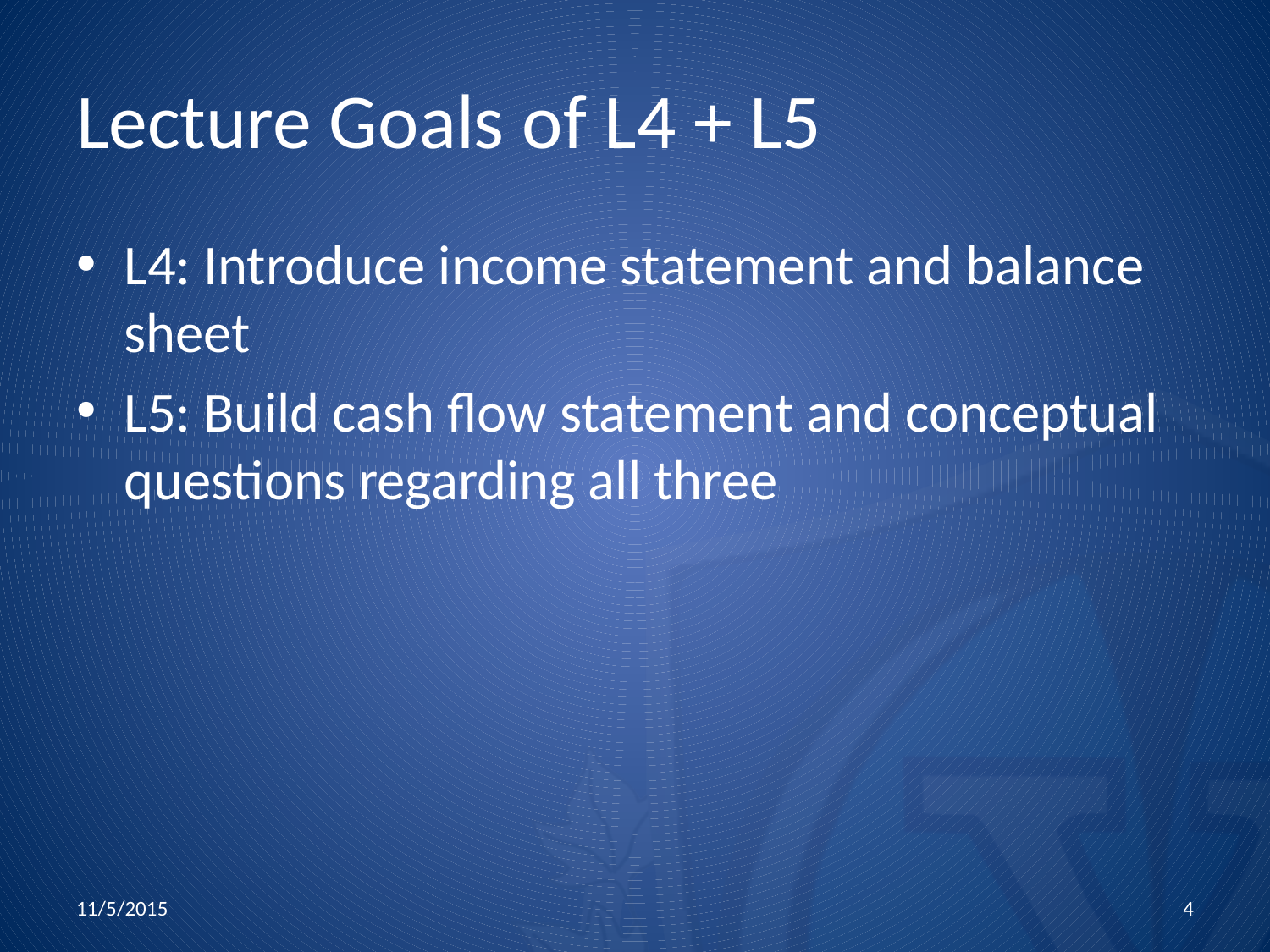

# Lecture Goals of L4 + L5
L4: Introduce income statement and balance sheet
L5: Build cash flow statement and conceptual questions regarding all three
11/5/2015
4